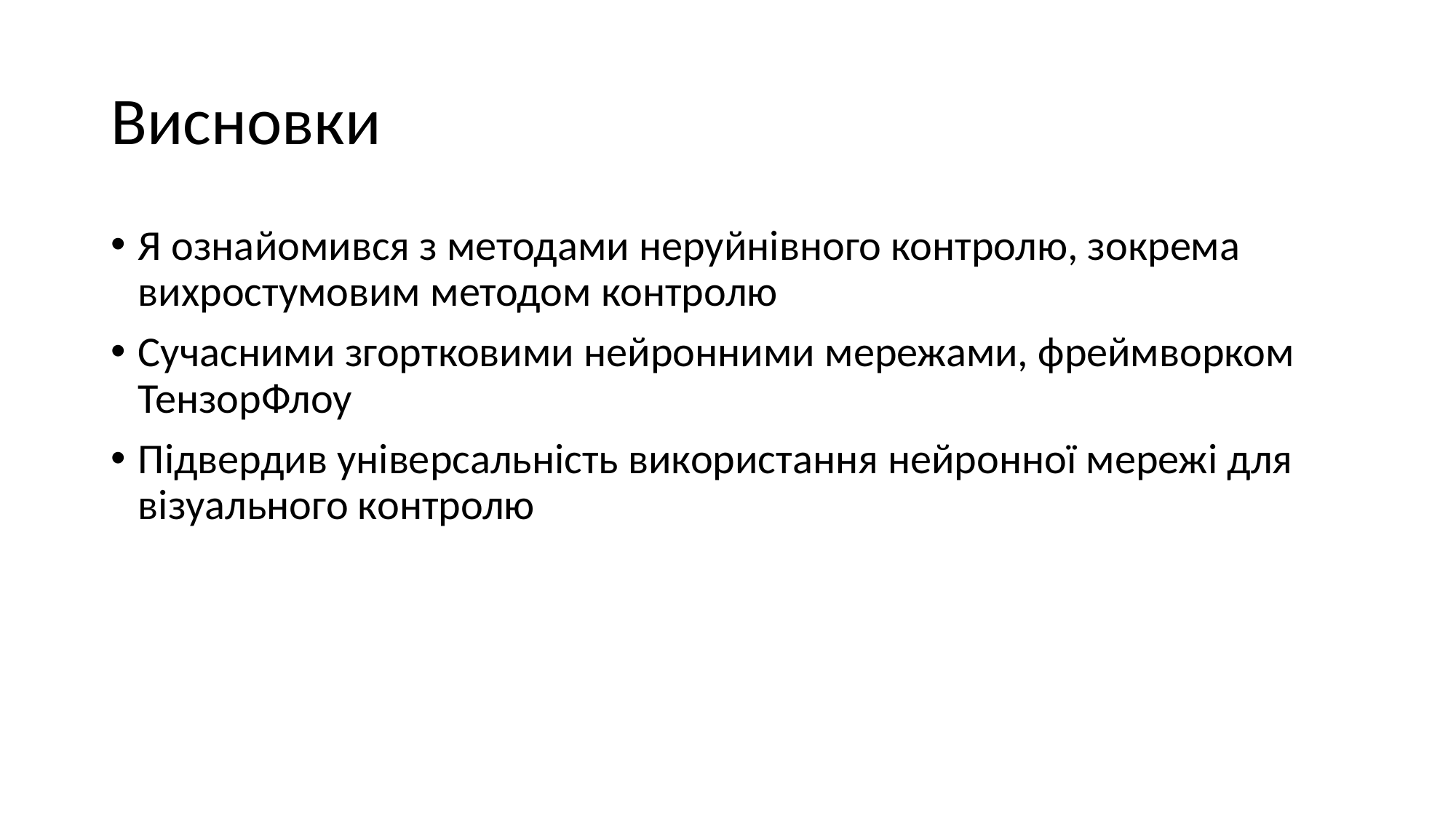

# Висновки
Я ознайомився з методами неруйнівного контролю, зокрема вихростумовим методом контролю
Сучасними згортковими нейронними мережами, фреймворком ТензорФлоу
Підвердив універсальність використання нейронної мережі для візуального контролю